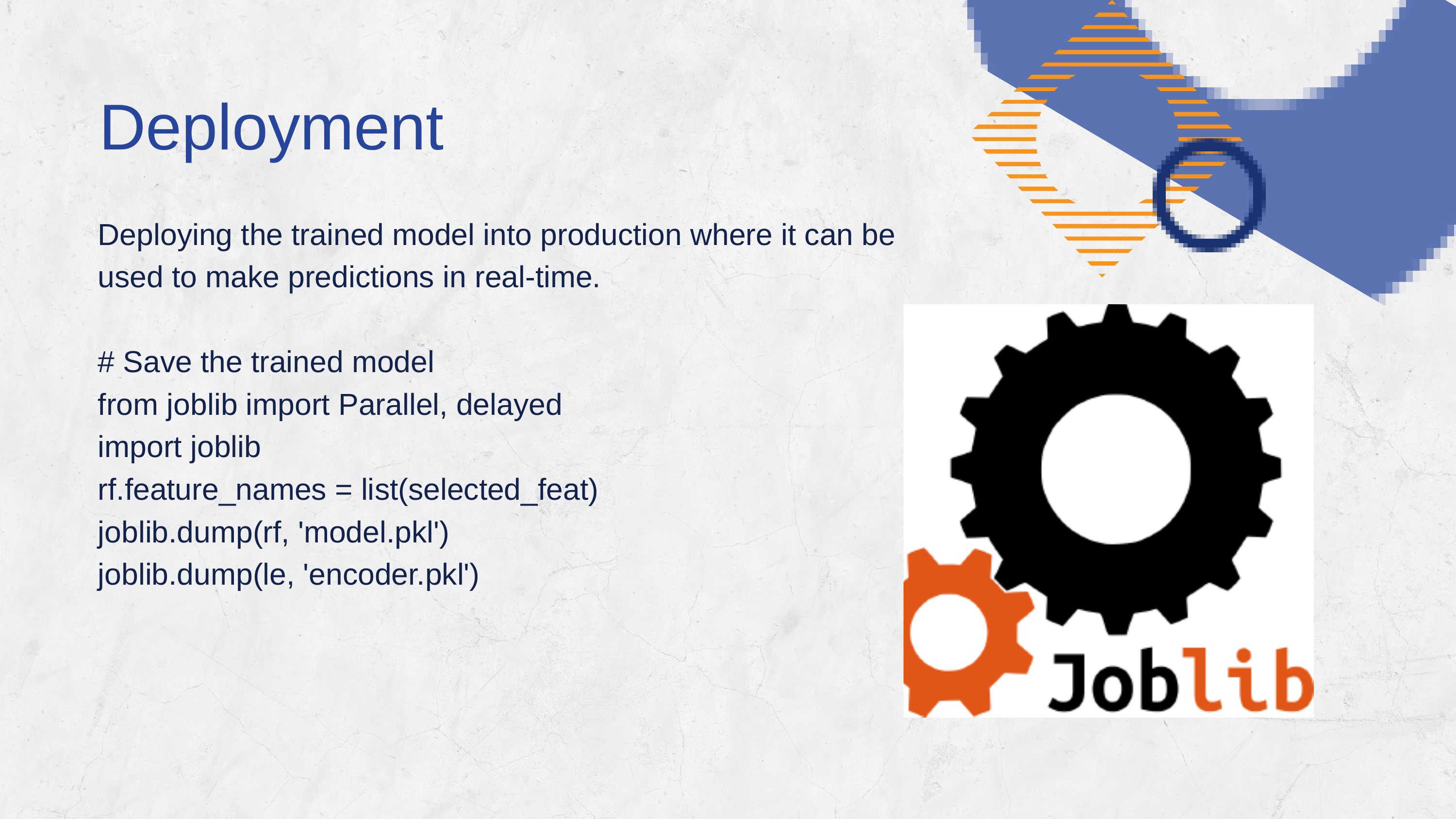

Deployment

Deploying the trained model into production where it can be used to make predictions in real-time.

# Save the trained model
from joblib import Parallel, delayed
import joblib
rf.feature_names = list(selected_feat)
joblib.dump(rf, 'model.pkl')
joblib.dump(le, 'encoder.pkl')